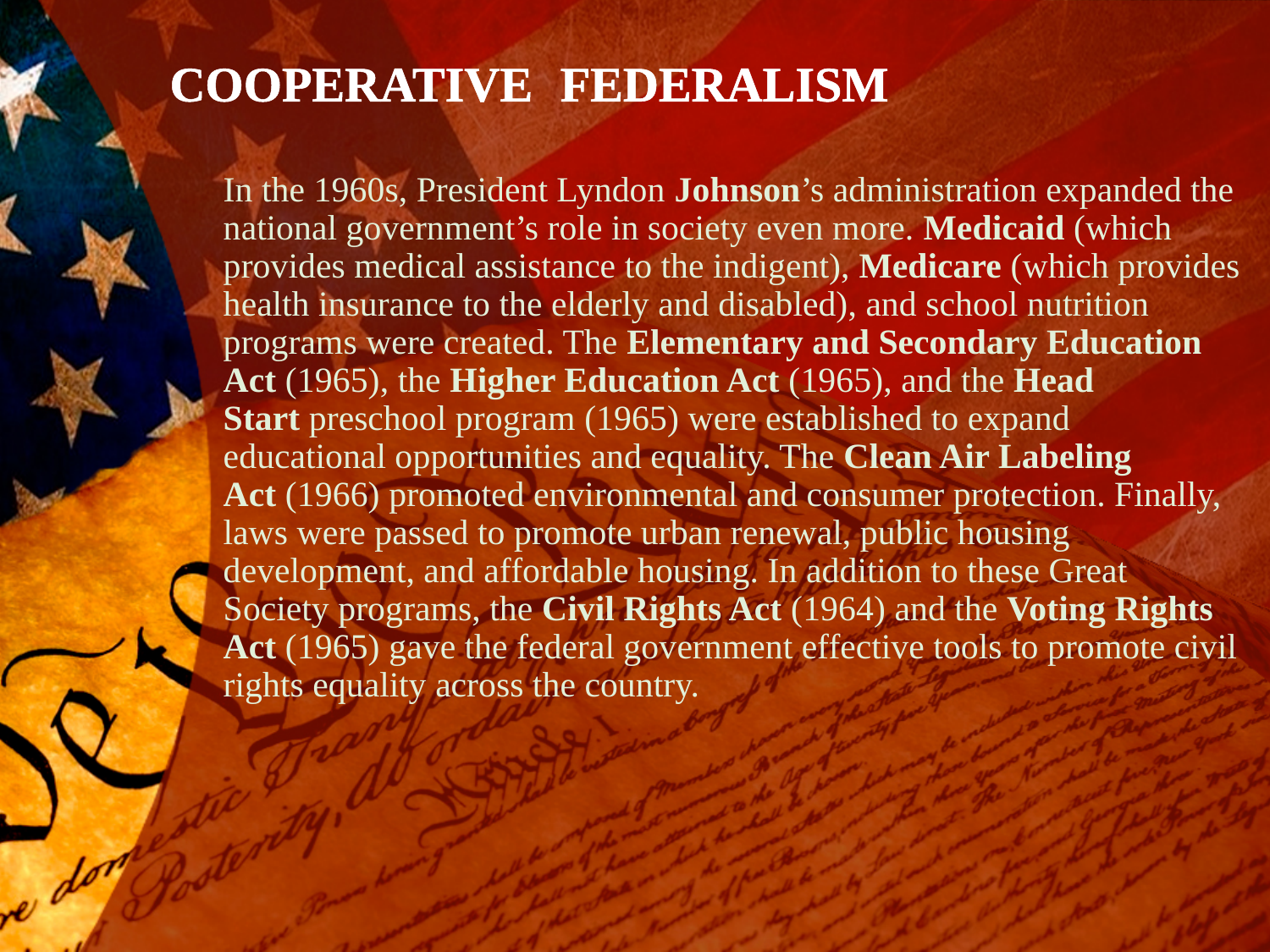

# COOPERATIVE  FEDERALISM
In the 1960s, President Lyndon Johnson’s administration expanded the national government’s role in society even more. Medicaid (which provides medical assistance to the indigent), Medicare (which provides health insurance to the elderly and disabled), and school nutrition programs were created. The Elementary and Secondary Education Act (1965), the Higher Education Act (1965), and the Head Start preschool program (1965) were established to expand educational opportunities and equality. The Clean Air Labeling Act (1966) promoted environmental and consumer protection. Finally, laws were passed to promote urban renewal, public housing development, and affordable housing. In addition to these Great Society programs, the Civil Rights Act (1964) and the Voting Rights Act (1965) gave the federal government effective tools to promote civil rights equality across the country.